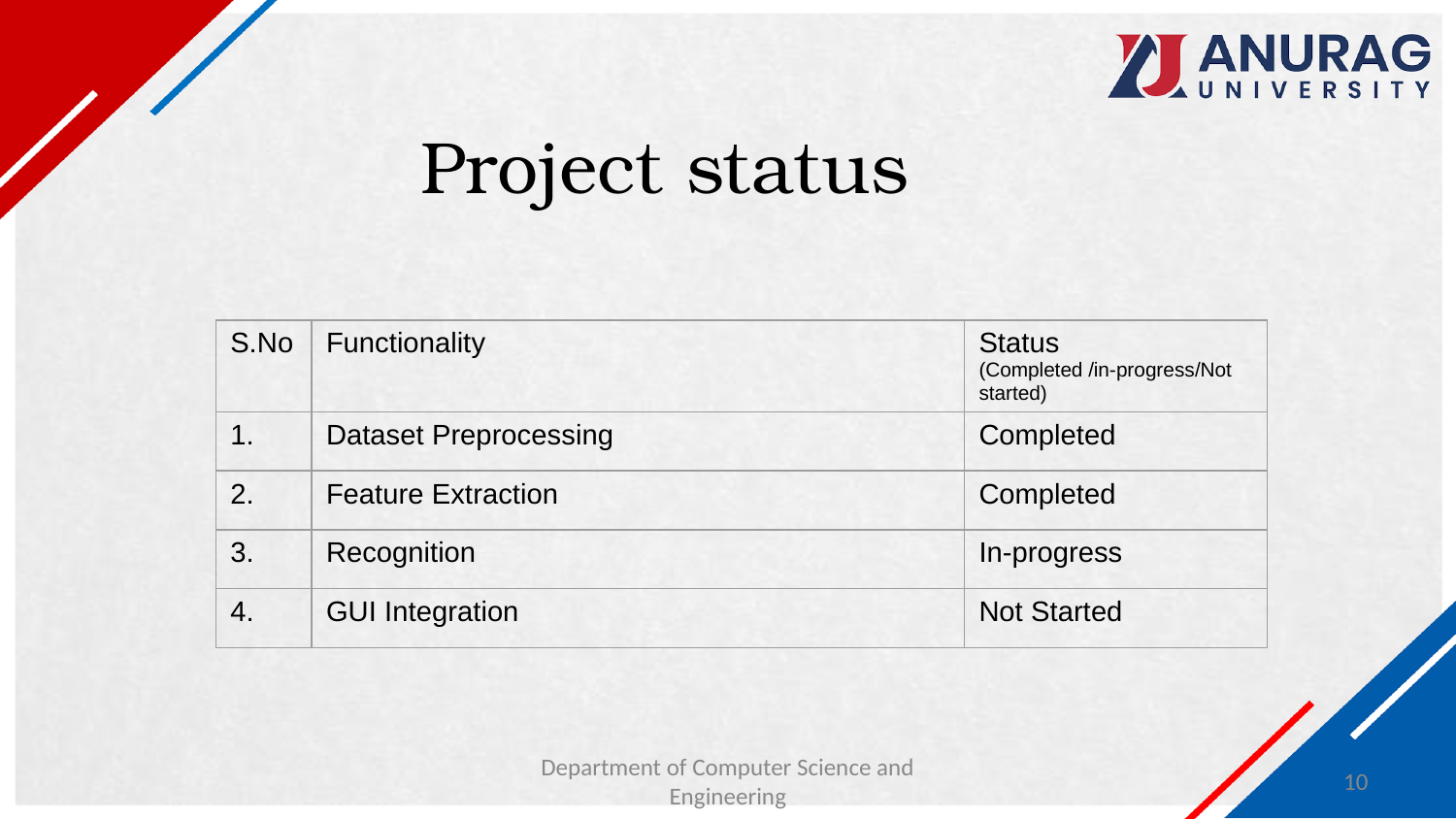

# Project status
| S.No | Functionality | Status (Completed /in-progress/Not started) |
| --- | --- | --- |
| 1. | Dataset Preprocessing | Completed |
| 2. | Feature Extraction | Completed |
| 3. | Recognition | In-progress |
| 4. | GUI Integration | Not Started |

Department of Computer Science and Engineering
10